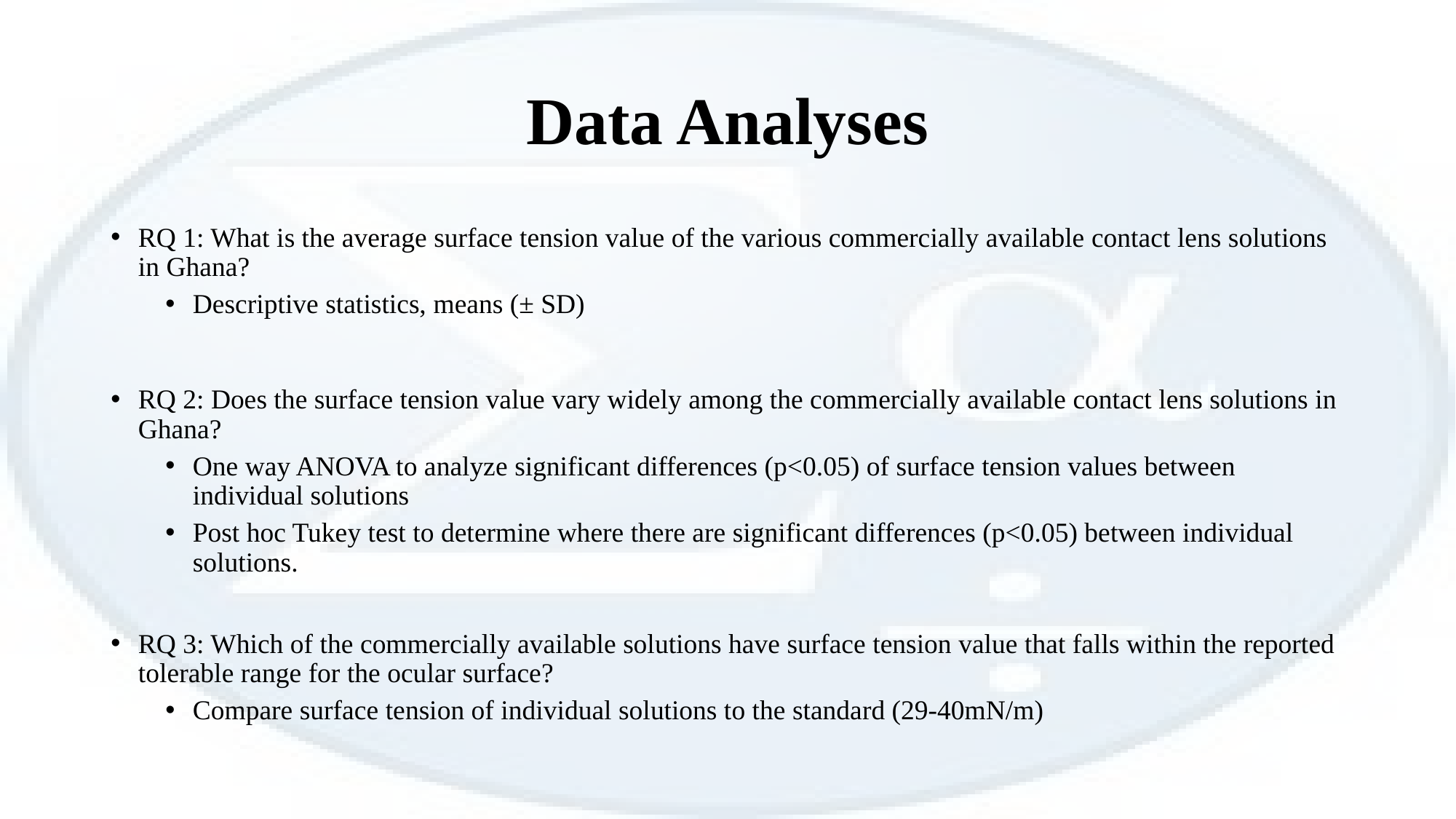

# Data Analyses
RQ 1: What is the average surface tension value of the various commercially available contact lens solutions in Ghana?
Descriptive statistics, means (± SD)

RQ 2: Does the surface tension value vary widely among the commercially available contact lens solutions in Ghana?
One way ANOVA to analyze significant differences (p<0.05) of surface tension values between individual solutions
Post hoc Tukey test to determine where there are significant differences (p<0.05) between individual solutions.

RQ 3: Which of the commercially available solutions have surface tension value that falls within the reported tolerable range for the ocular surface?
Compare surface tension of individual solutions to the standard (29-40mN/m)